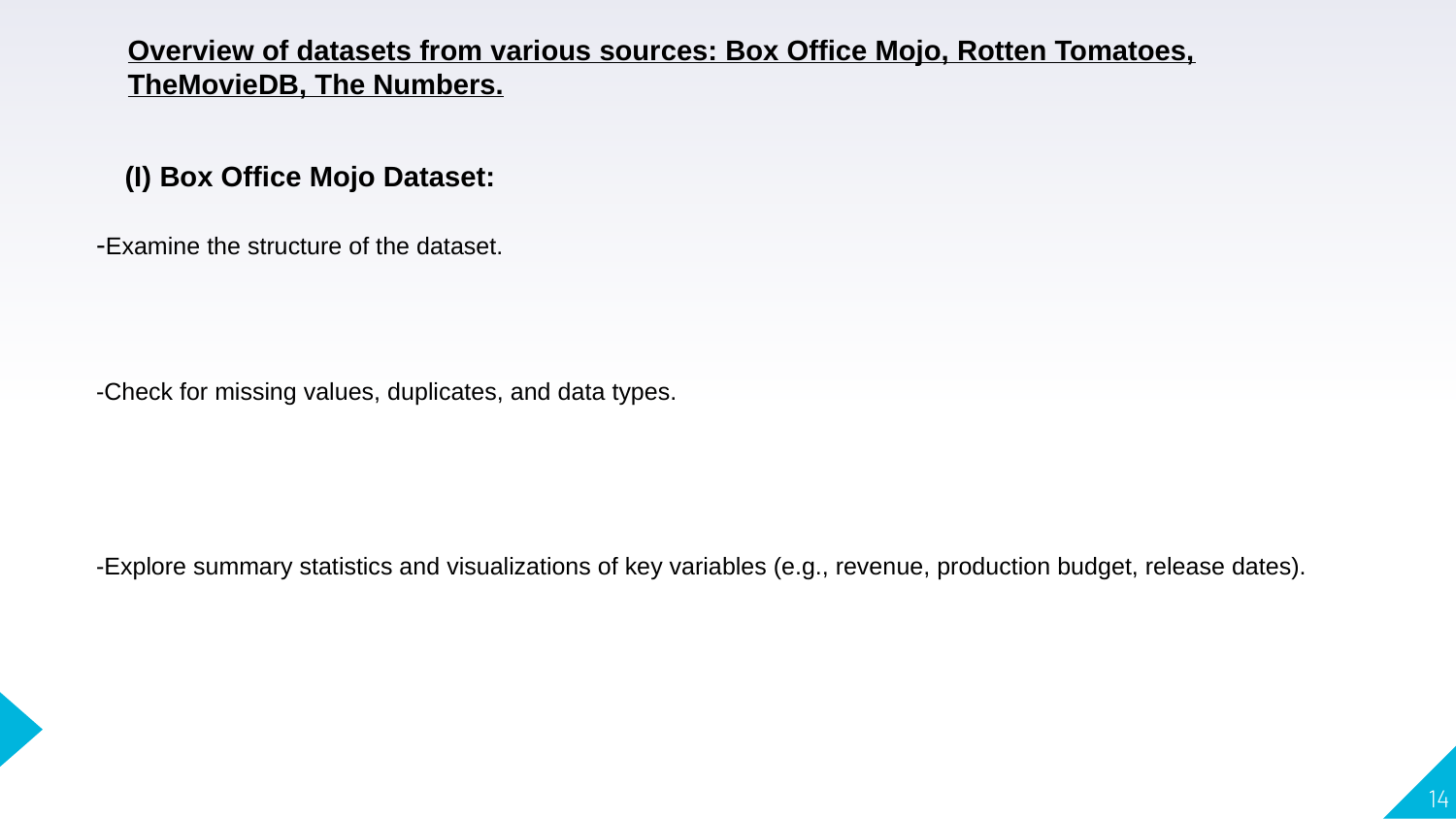

Overview of datasets from various sources: Box Office Mojo, Rotten Tomatoes, TheMovieDB, The Numbers.
(I) Box Office Mojo Dataset:
-Examine the structure of the dataset.

-Check for missing values, duplicates, and data types.

-Explore summary statistics and visualizations of key variables (e.g., revenue, production budget, release dates).

14